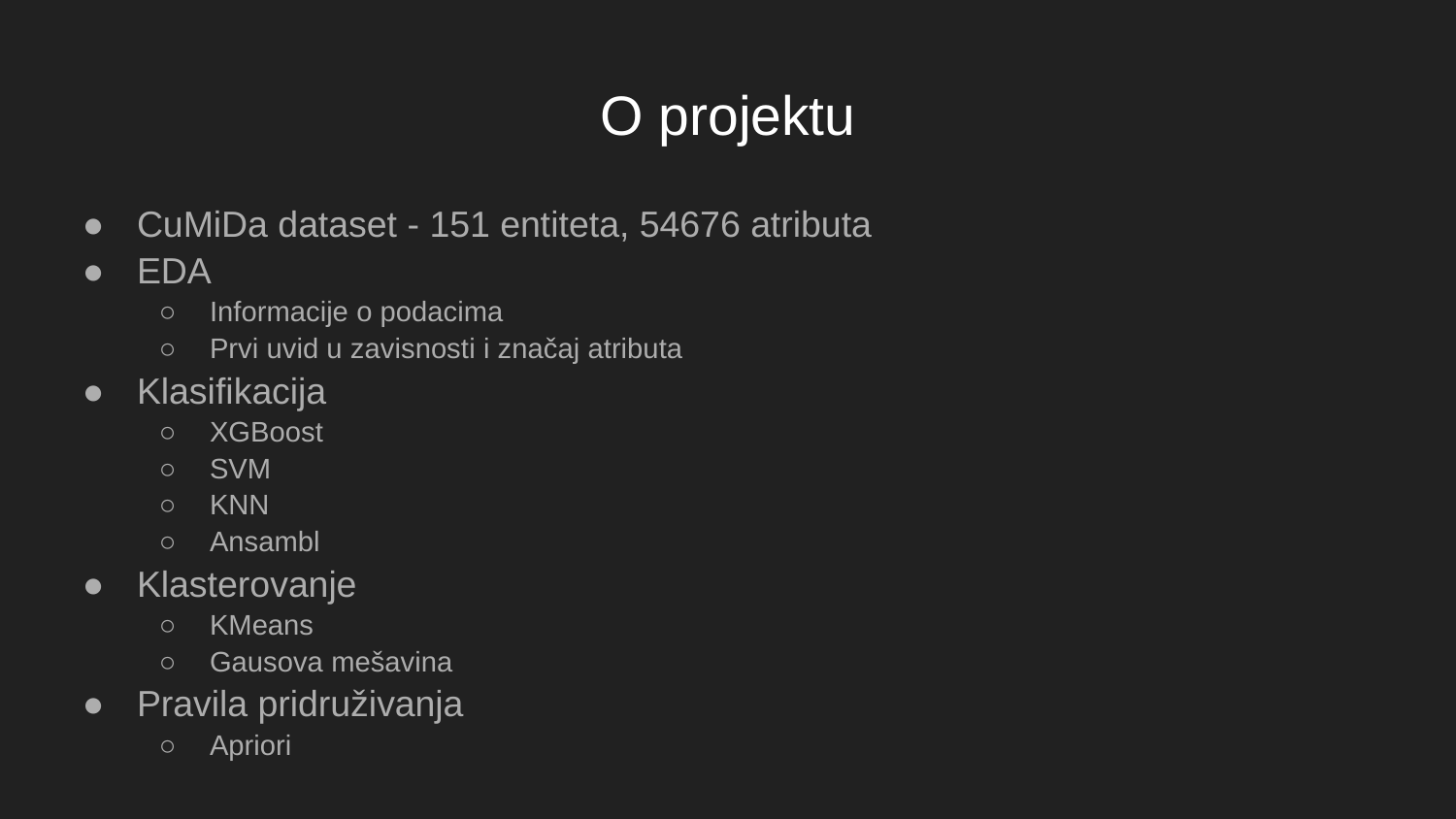

# O projektu
CuMiDa dataset - 151 entiteta, 54676 atributa
EDA
Informacije o podacima
Prvi uvid u zavisnosti i značaj atributa
Klasifikacija
XGBoost
SVM
KNN
Ansambl
Klasterovanje
KMeans
Gausova mešavina
Pravila pridruživanja
Apriori